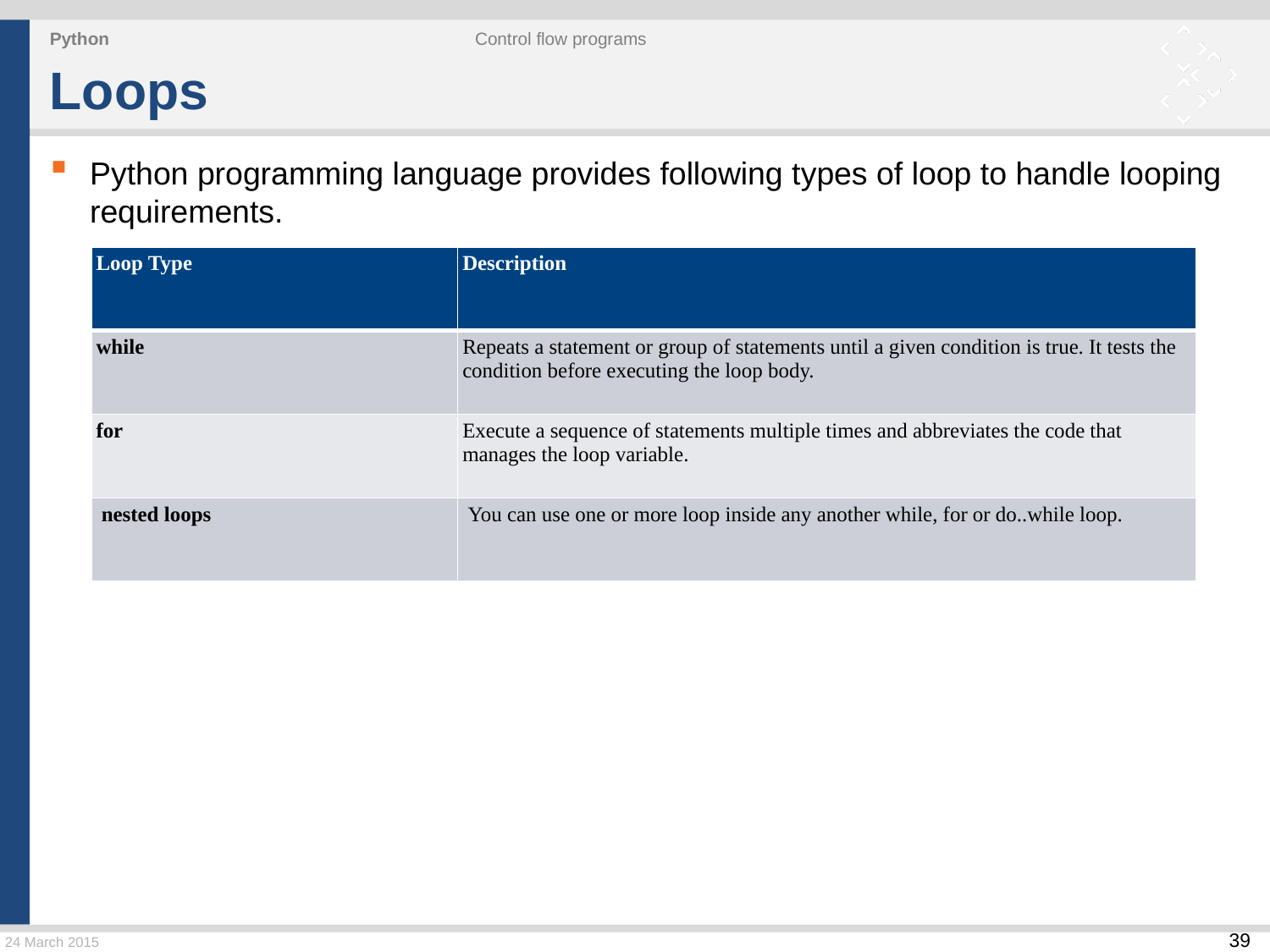

Python
Control flow programs
Loops
Python programming language provides following types of loop to handle looping requirements.
| Loop Type | Description |
| --- | --- |
| while | Repeats a statement or group of statements until a given condition is true. It tests the condition before executing the loop body. |
| for | Execute a sequence of statements multiple times and abbreviates the code that manages the loop variable. |
| nested loops | You can use one or more loop inside any another while, for or do..while loop. |
24 March 2015